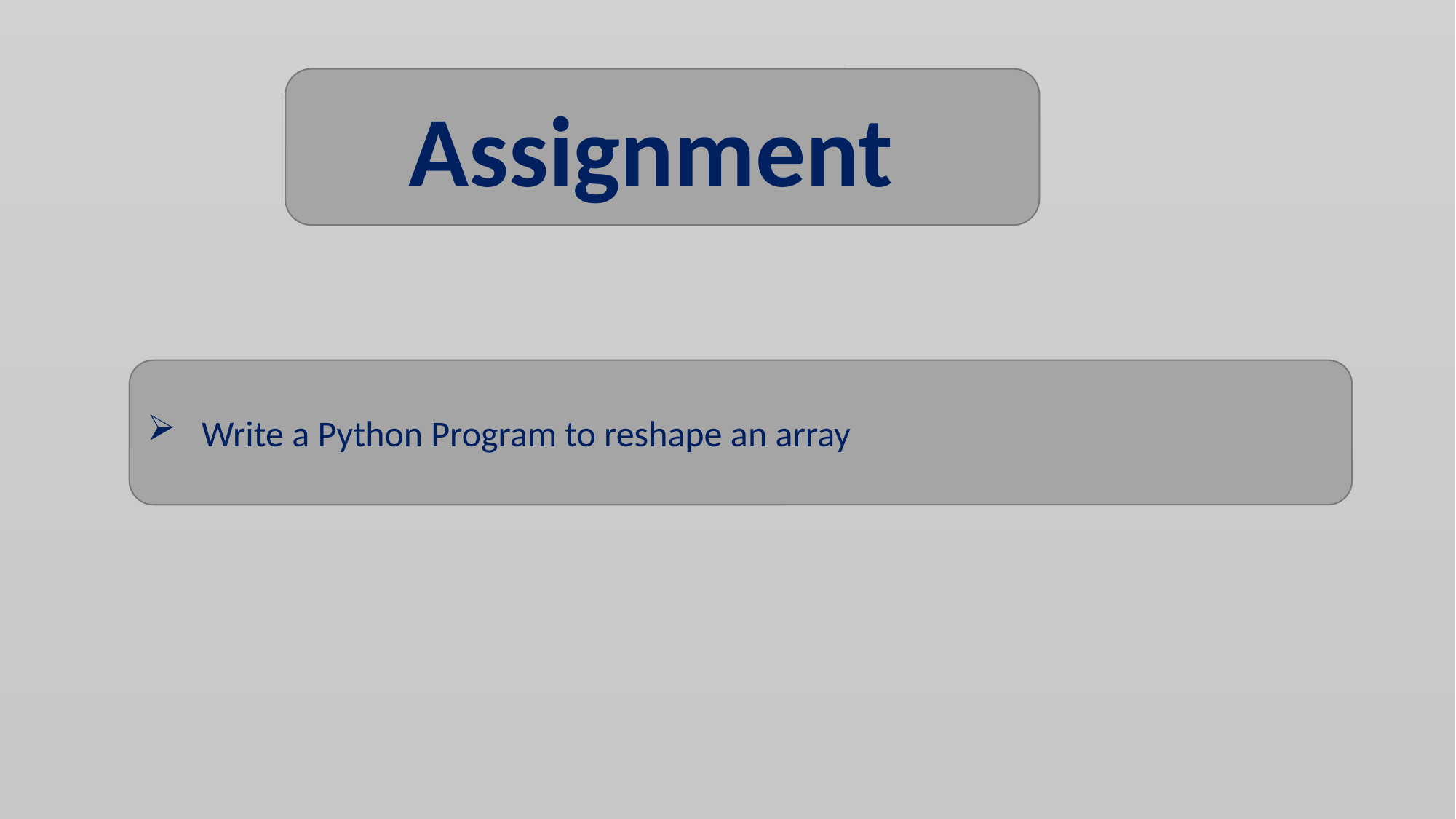

Assignment
Write a Python Program to reshape an array